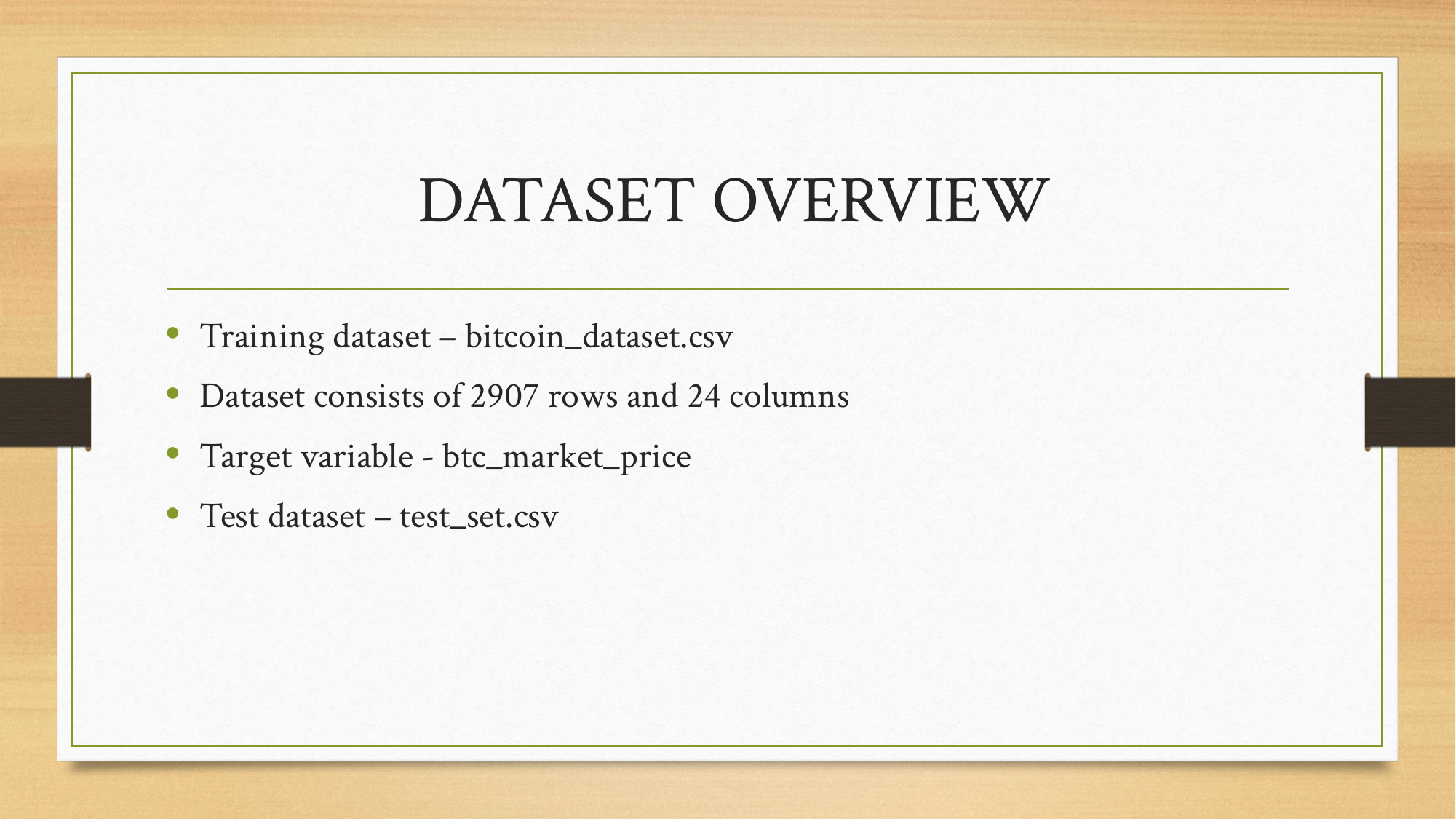

# DATASET OVERVIEW
Training dataset – bitcoin_dataset.csv
Dataset consists of 2907 rows and 24 columns
Target variable - btc_market_price
Test dataset – test_set.csv